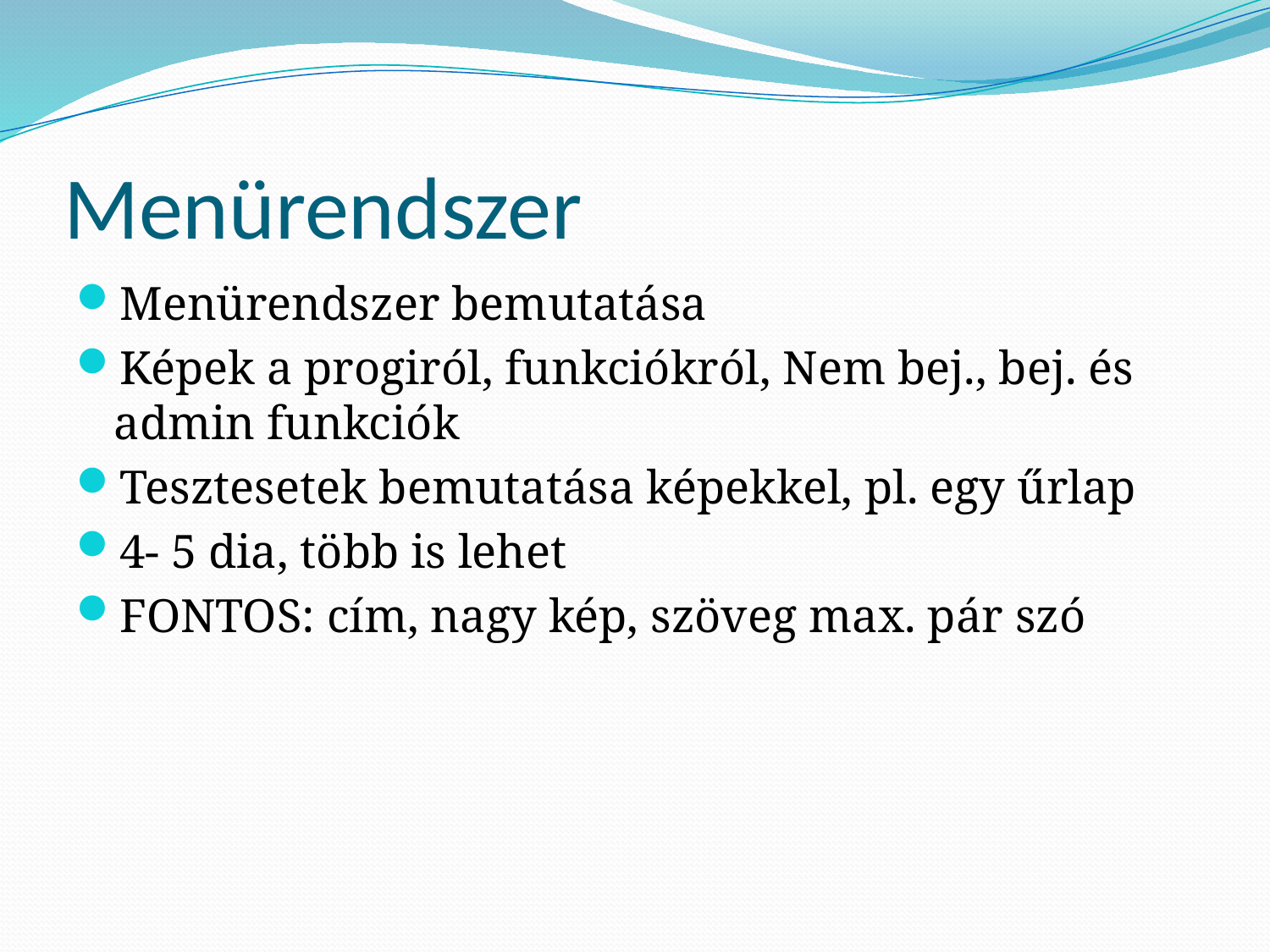

# Menürendszer
Menürendszer bemutatása
Képek a progiról, funkciókról, Nem bej., bej. és admin funkciók
Tesztesetek bemutatása képekkel, pl. egy űrlap
4- 5 dia, több is lehet
FONTOS: cím, nagy kép, szöveg max. pár szó